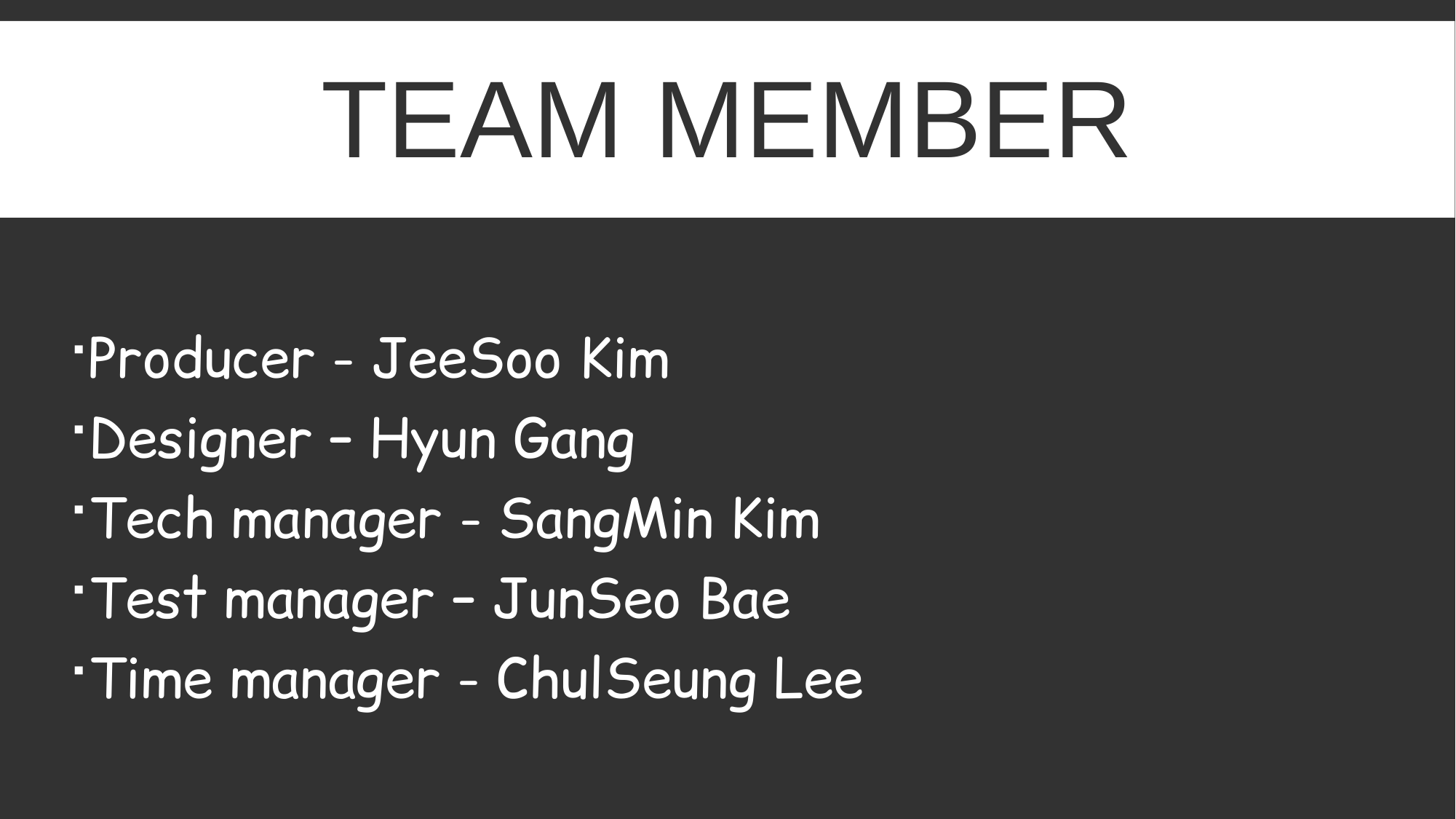

# Team member

Producer - JeeSoo Kim
Designer – Hyun Gang
Tech manager - SangMin Kim
Test manager – JunSeo Bae
Time manager - ChulSeung Lee